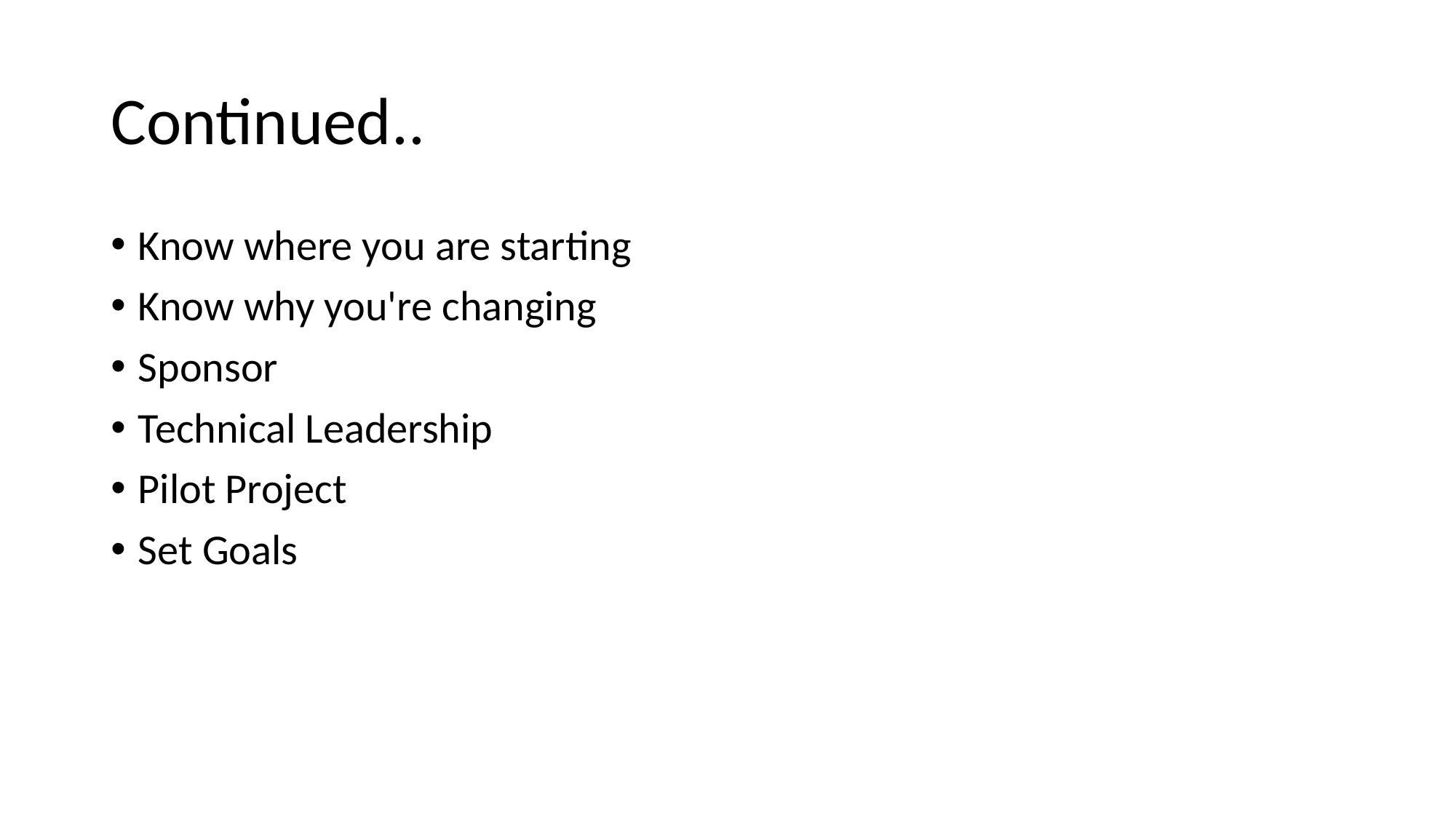

# Continued..
Know where you are starting
Know why you're changing
Sponsor
Technical Leadership
Pilot Project
Set Goals